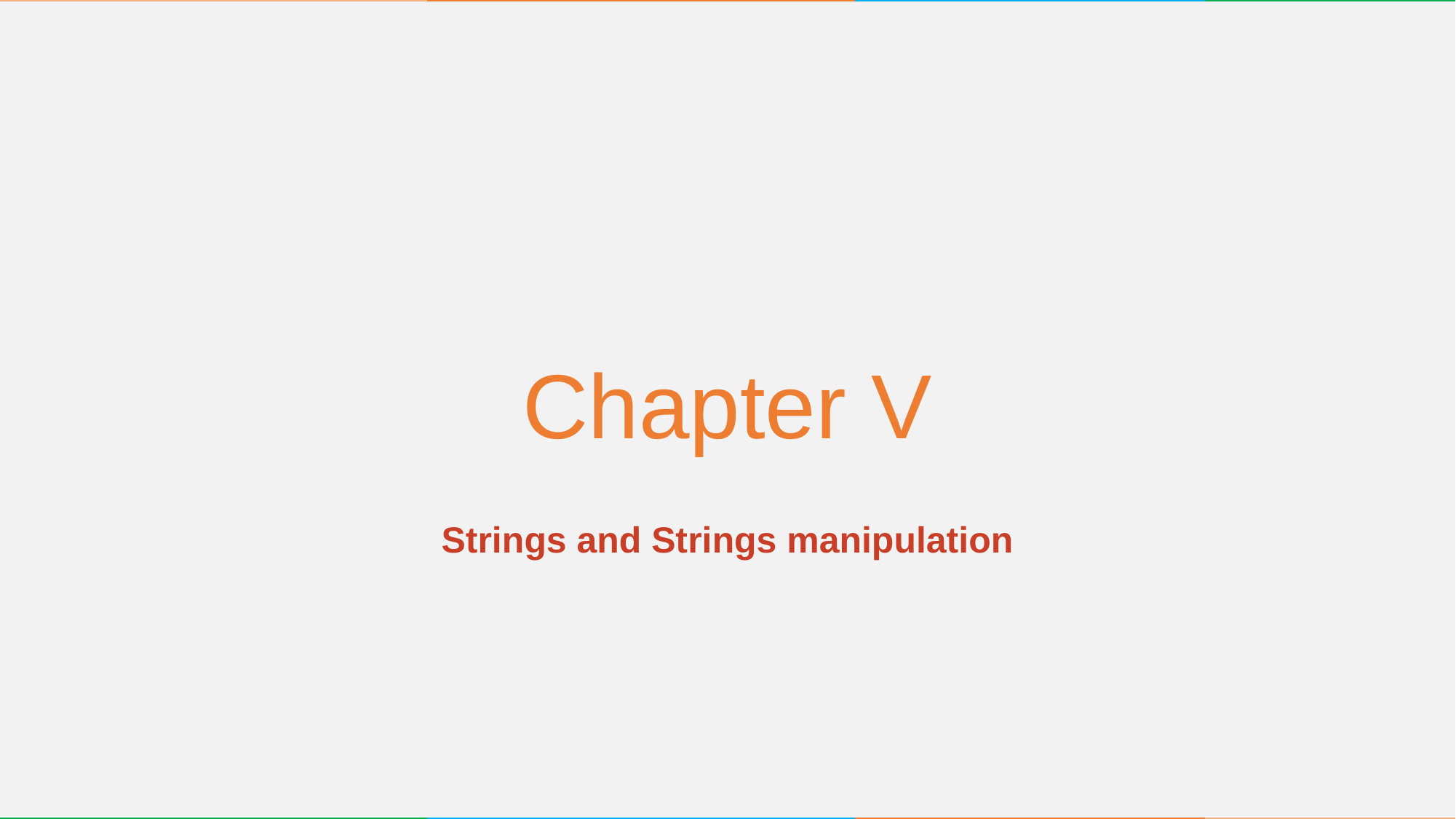

# Chapter V

Strings and Strings manipulation